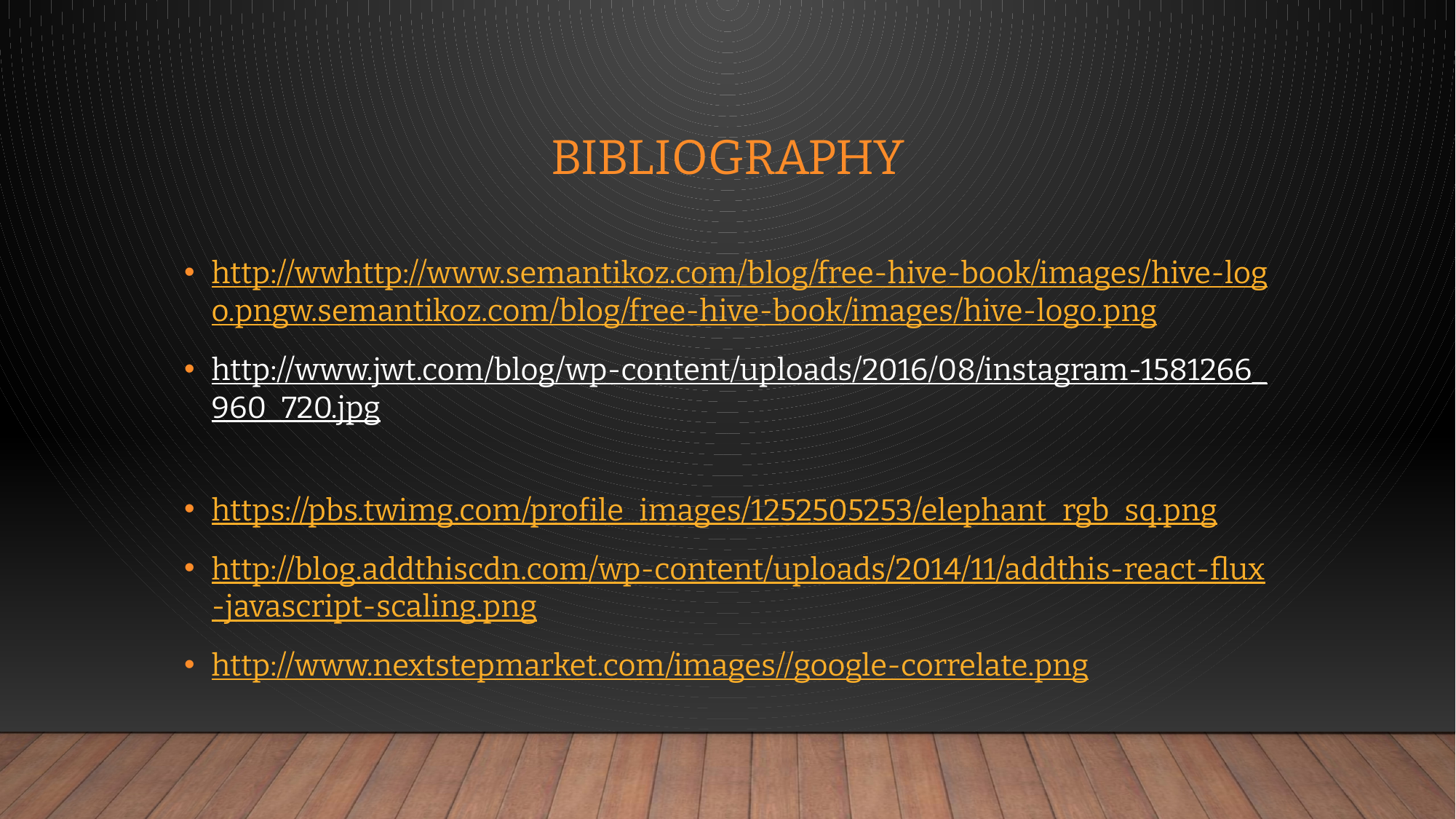

# Bibliography
http://wwhttp://www.semantikoz.com/blog/free-hive-book/images/hive-logo.pngw.semantikoz.com/blog/free-hive-book/images/hive-logo.png
http://www.jwt.com/blog/wp-content/uploads/2016/08/instagram-1581266_960_720.jpg
https://pbs.twimg.com/profile_images/1252505253/elephant_rgb_sq.png
http://blog.addthiscdn.com/wp-content/uploads/2014/11/addthis-react-flux-javascript-scaling.png
http://www.nextstepmarket.com/images//google-correlate.png